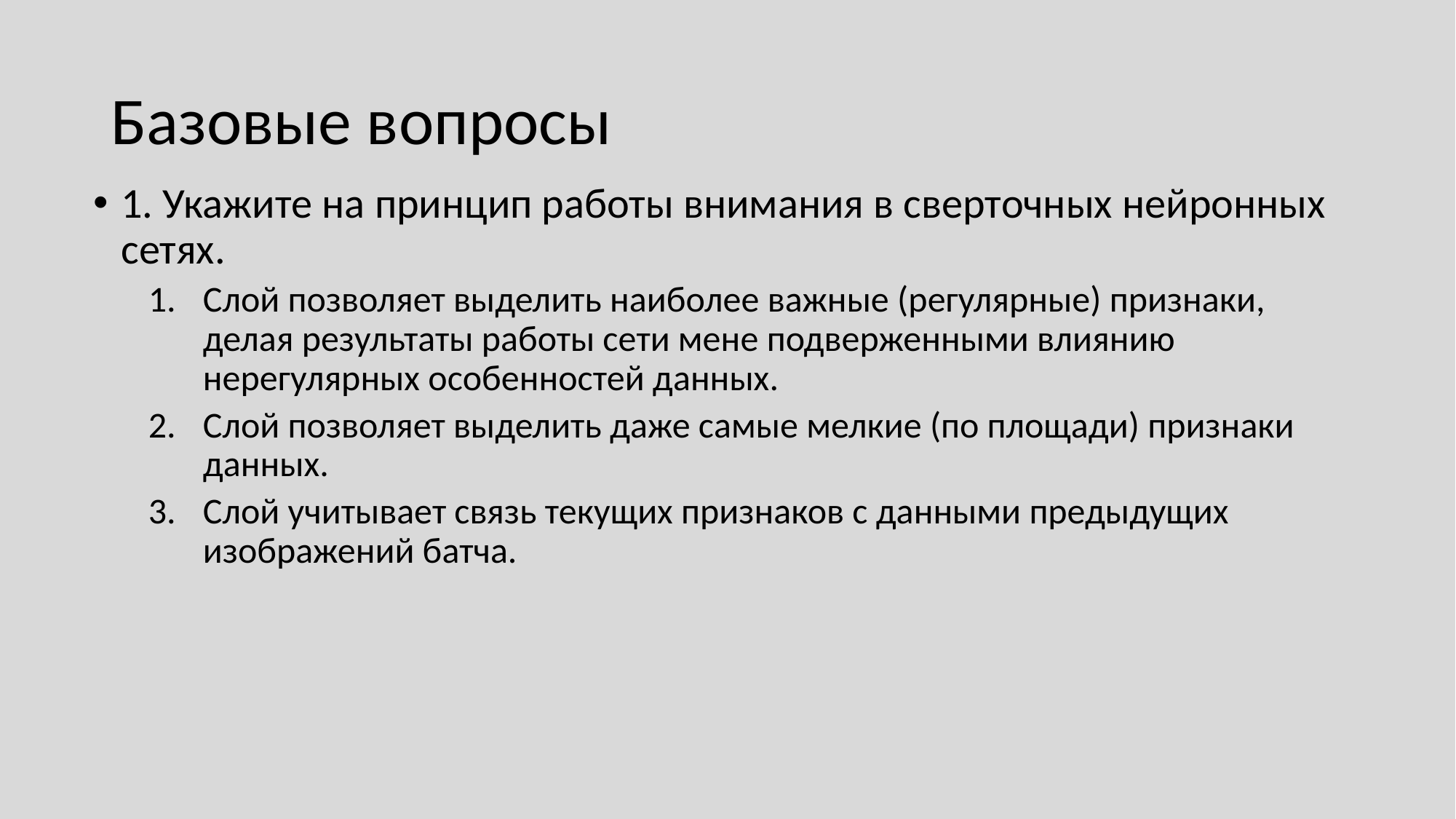

# Базовые вопросы
1. Укажите на принцип работы внимания в сверточных нейронных сетях.
Слой позволяет выделить наиболее важные (регулярные) признаки, делая результаты работы сети мене подверженными влиянию нерегулярных особенностей данных.
Слой позволяет выделить даже самые мелкие (по площади) признаки данных.
Слой учитывает связь текущих признаков с данными предыдущих изображений батча.